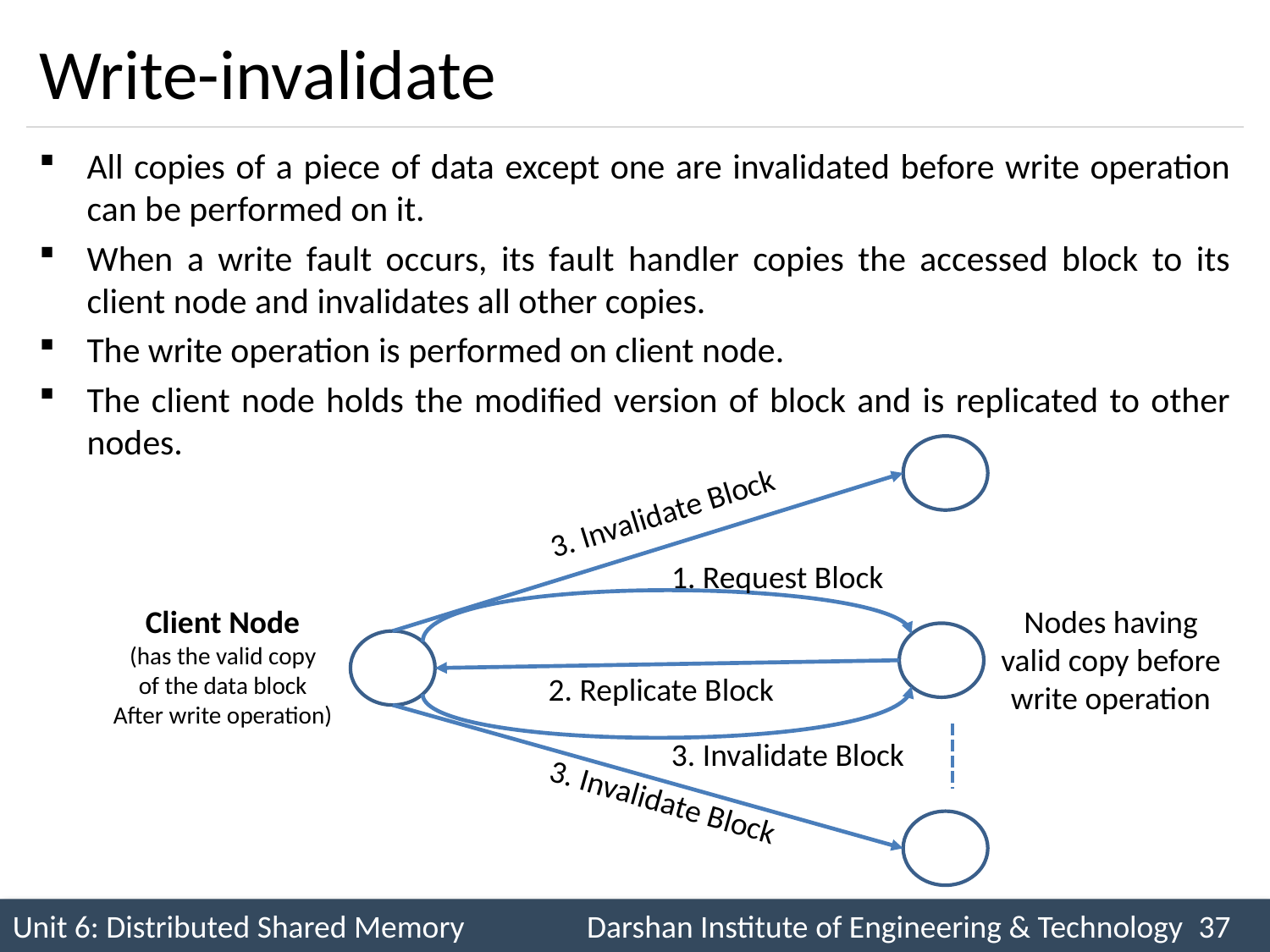

# Write-invalidate
All copies of a piece of data except one are invalidated before write operation can be performed on it.
When a write fault occurs, its fault handler copies the accessed block to its client node and invalidates all other copies.
The write operation is performed on client node.
The client node holds the modified version of block and is replicated to other nodes.

3. Invalidate Block
1. Request Block
Client Node
(has the valid copy
of the data block
After write operation)
Nodes having valid copy before write operation

2. Replicate Block
3. Invalidate Block
3. Invalidate Block